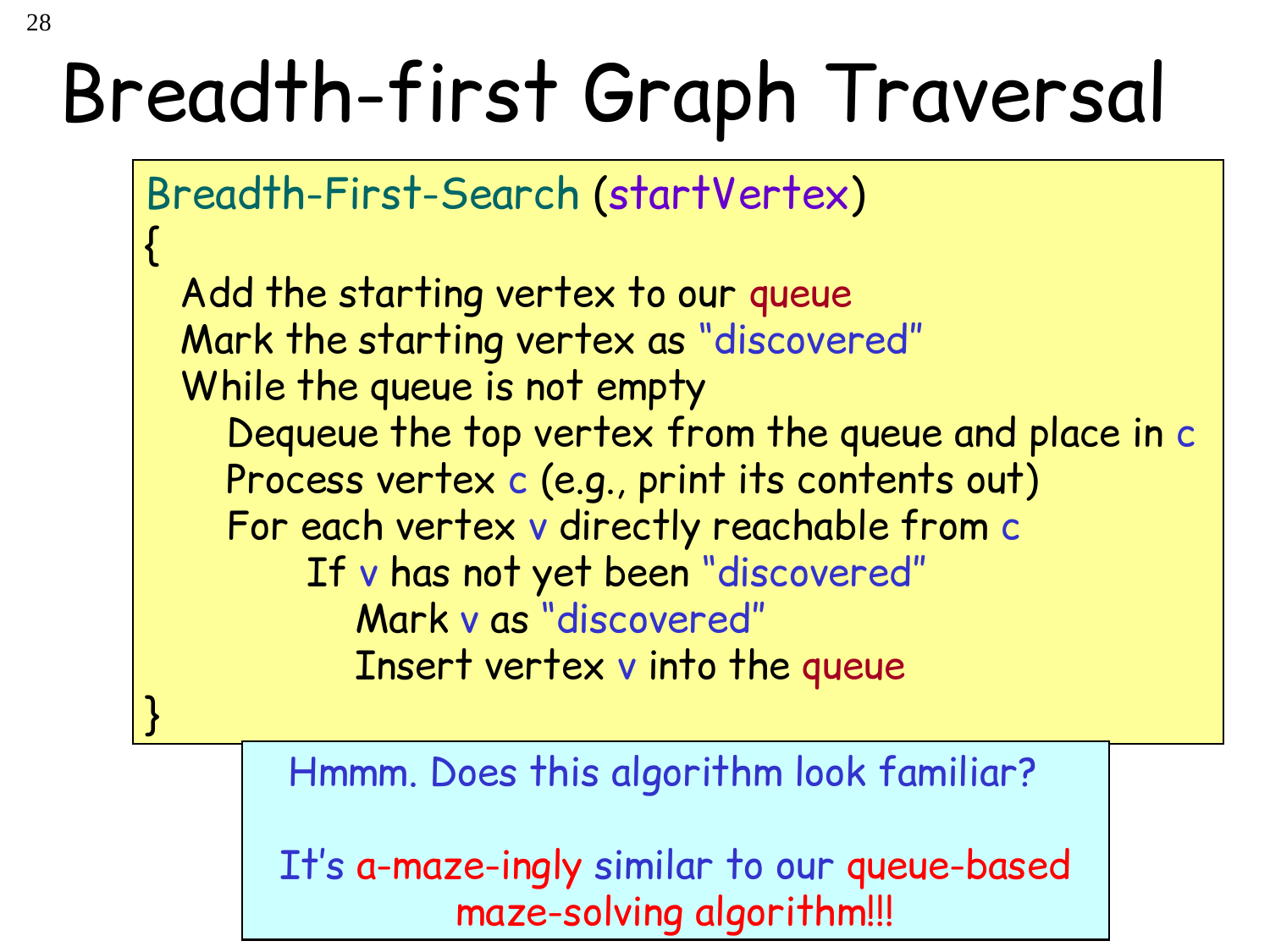

28
# Breadth-first Graph Traversal
Breadth-First-Search (startVertex)
{
   Add the starting vertex to our queue
   Mark the starting vertex as “discovered”
   While the queue is not empty
       Dequeue the top vertex from the queue and place in c
       Process vertex c (e.g., print its contents out)
       For each vertex v directly reachable from c
  	   If v has not yet been “discovered”
                  Mark v as “discovered”
                  Insert vertex v into the queue
}
Hmmm. Does this algorithm look familiar?

It’s a-maze-ingly similar to our queue-based maze-solving algorithm!!!